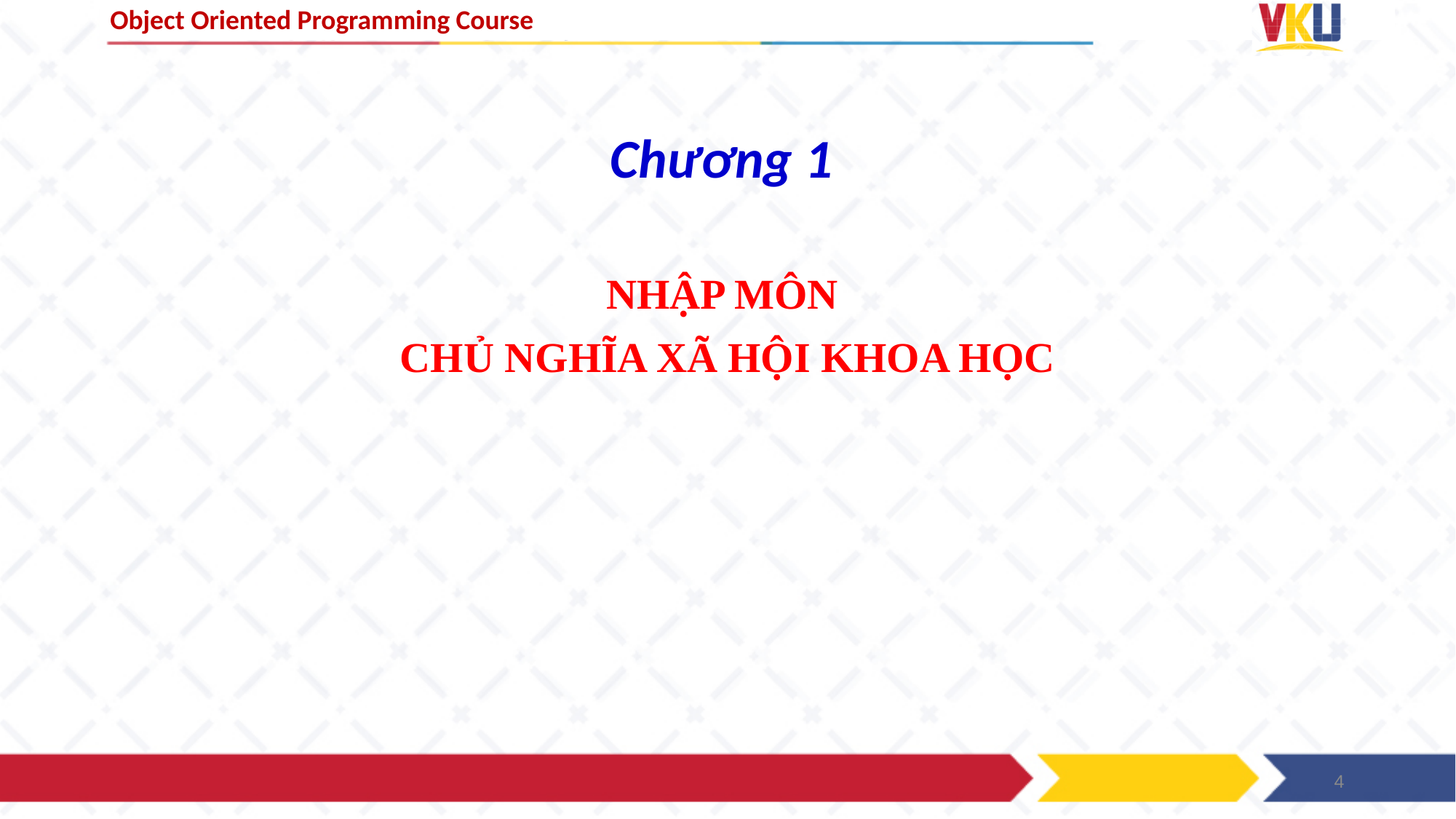

Chương 1

NHẬP MÔN
CHỦ NGHĨA XÃ HỘI KHOA HỌC

4